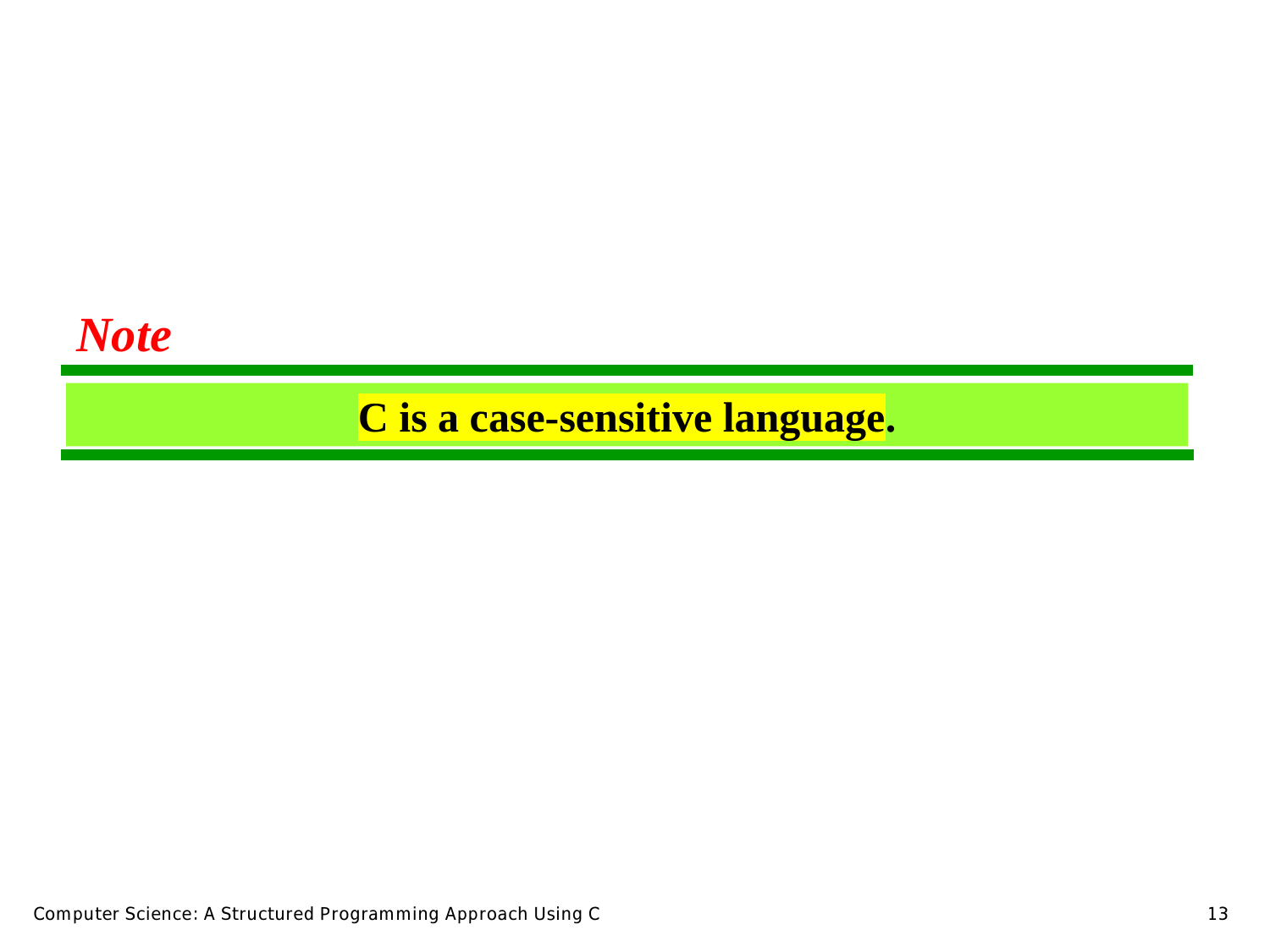

Note
C is a case-sensitive language.
Computer Science: A Structured Programming Approach Using C
13